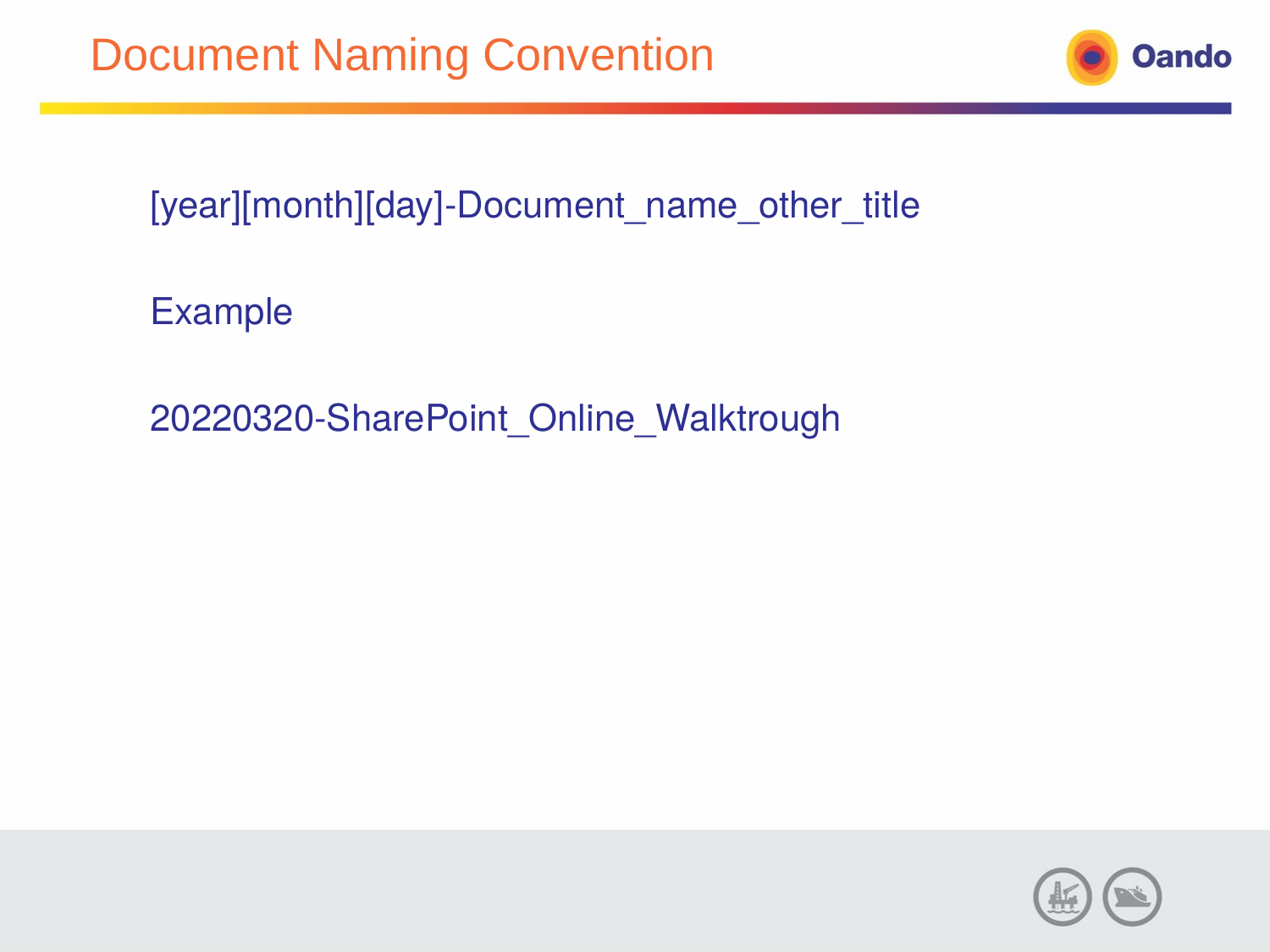

# Document Naming Convention
[year][month][day]-Document_name_other_title

Example

20220320-SharePoint_Online_Walktrough